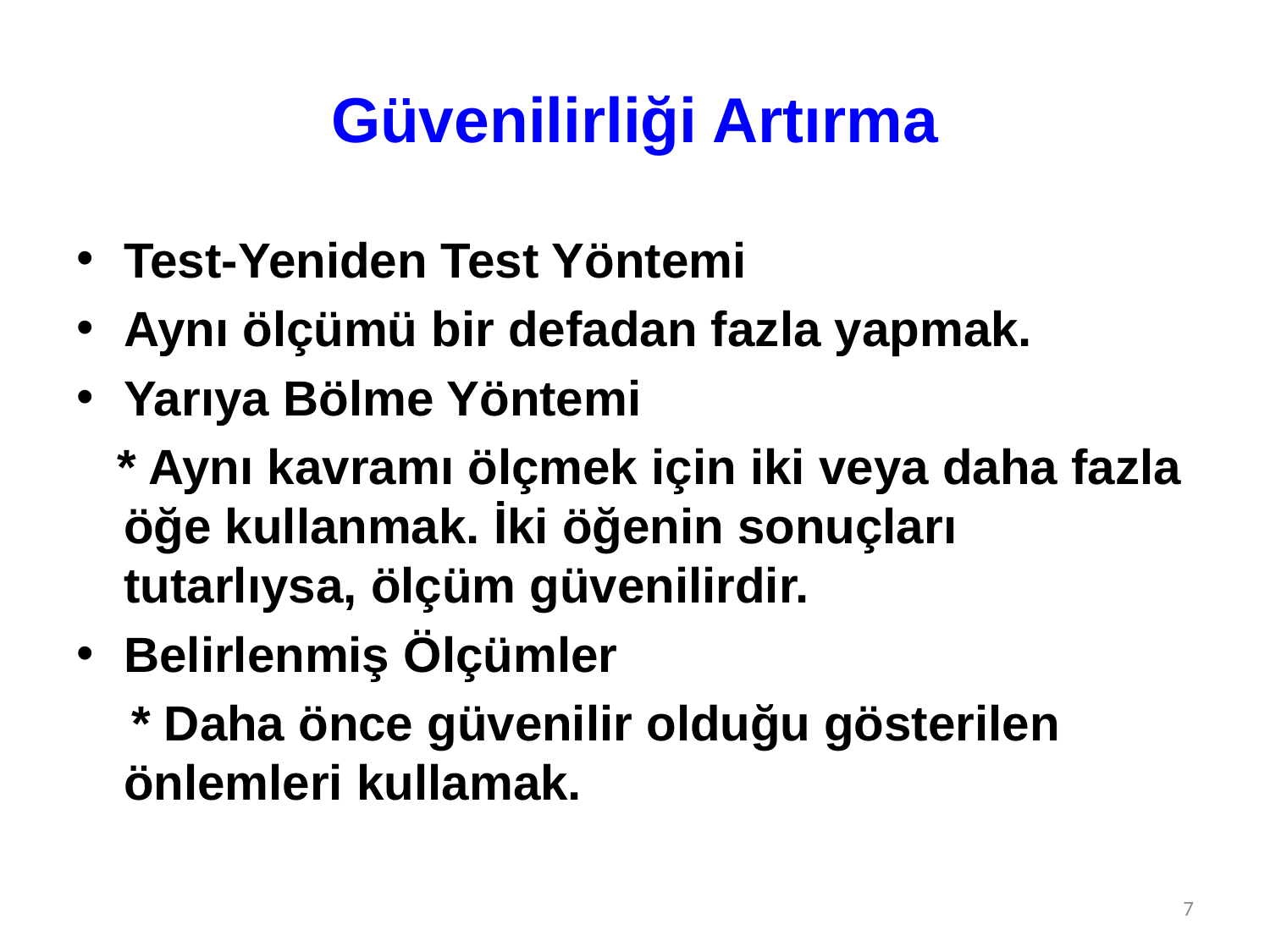

# Güvenilirliği Artırma
Test-Yeniden Test Yöntemi
Aynı ölçümü bir defadan fazla yapmak.
Yarıya Bölme Yöntemi
   * Aynı kavramı ölçmek için iki veya daha fazla öğe kullanmak. İki öğenin sonuçları tutarlıysa, ölçüm güvenilirdir.
Belirlenmiş Ölçümler
    * Daha önce güvenilir olduğu gösterilen önlemleri kullamak.
7